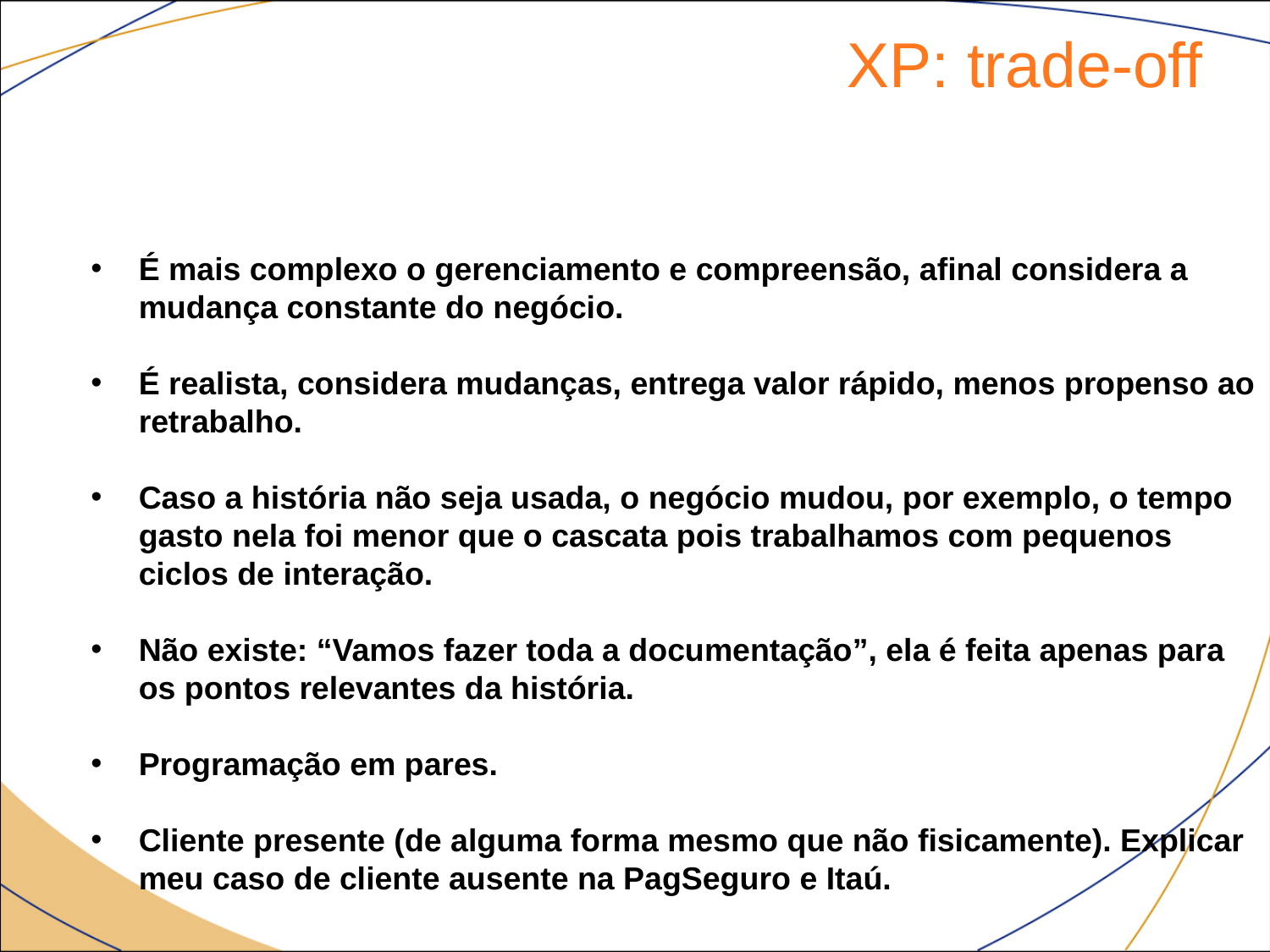

XP: trade-off

É mais complexo o gerenciamento e compreensão, afinal considera a mudança constante do negócio.

É realista, considera mudanças, entrega valor rápido, menos propenso ao retrabalho.

Caso a história não seja usada, o negócio mudou, por exemplo, o tempo gasto nela foi menor que o cascata pois trabalhamos com pequenos ciclos de interação.

Não existe: “Vamos fazer toda a documentação”, ela é feita apenas para os pontos relevantes da história.

Programação em pares.

Cliente presente (de alguma forma mesmo que não fisicamente). Explicar meu caso de cliente ausente na PagSeguro e Itaú.